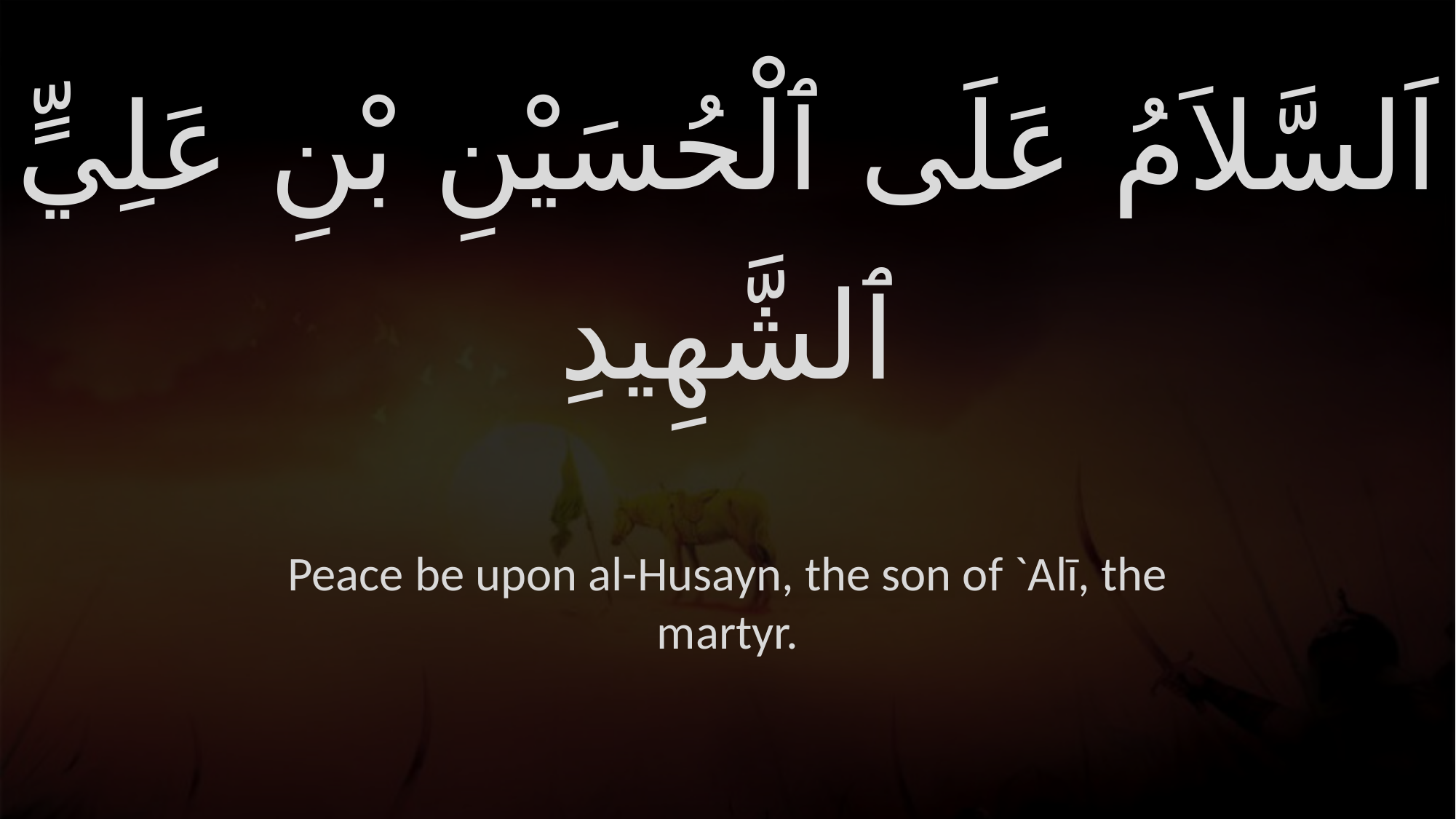

# اَلسَّلاَمُ عَلَى ٱلْحُسَيْنِ بْنِ عَلِيٍّ ٱلشَّهِيدِ
Peace be upon al-Husayn, the son of `Alī, the martyr.